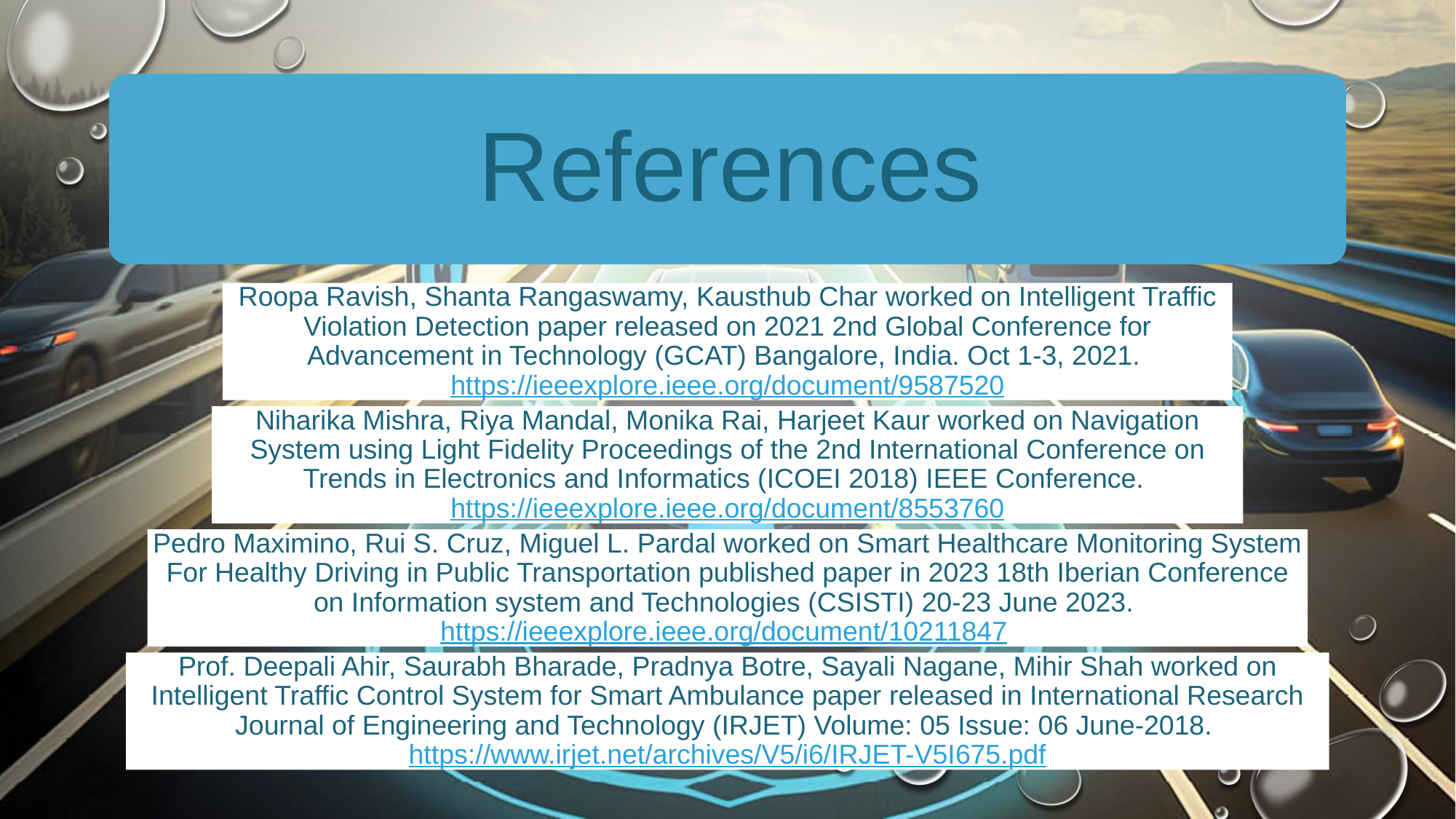

References
Roopa Ravish, Shanta Rangaswamy, Kausthub Char worked on Intelligent Traffic Violation Detection paper released on 2021 2nd Global Conference for Advancement in Technology (GCAT) Bangalore, India. Oct 1-3, 2021. https://ieeexplore.ieee.org/document/9587520
Niharika Mishra, Riya Mandal, Monika Rai, Harjeet Kaur worked on Navigation System using Light Fidelity Proceedings of the 2nd International Conference on Trends in Electronics and Informatics (ICOEI 2018) IEEE Conference. https://ieeexplore.ieee.org/document/8553760
Pedro Maximino, Rui S. Cruz, Miguel L. Pardal worked on Smart Healthcare Monitoring System For Healthy Driving in Public Transportation published paper in 2023 18th Iberian Conference on Information system and Technologies (CSISTI) 20-23 June 2023. https://ieeexplore.ieee.org/document/10211847
Prof. Deepali Ahir, Saurabh Bharade, Pradnya Botre, Sayali Nagane, Mihir Shah worked on Intelligent Traffic Control System for Smart Ambulance paper released in International Research Journal of Engineering and Technology (IRJET) Volume: 05 Issue: 06 June-2018. https://www.irjet.net/archives/V5/i6/IRJET-V5I675.pdf